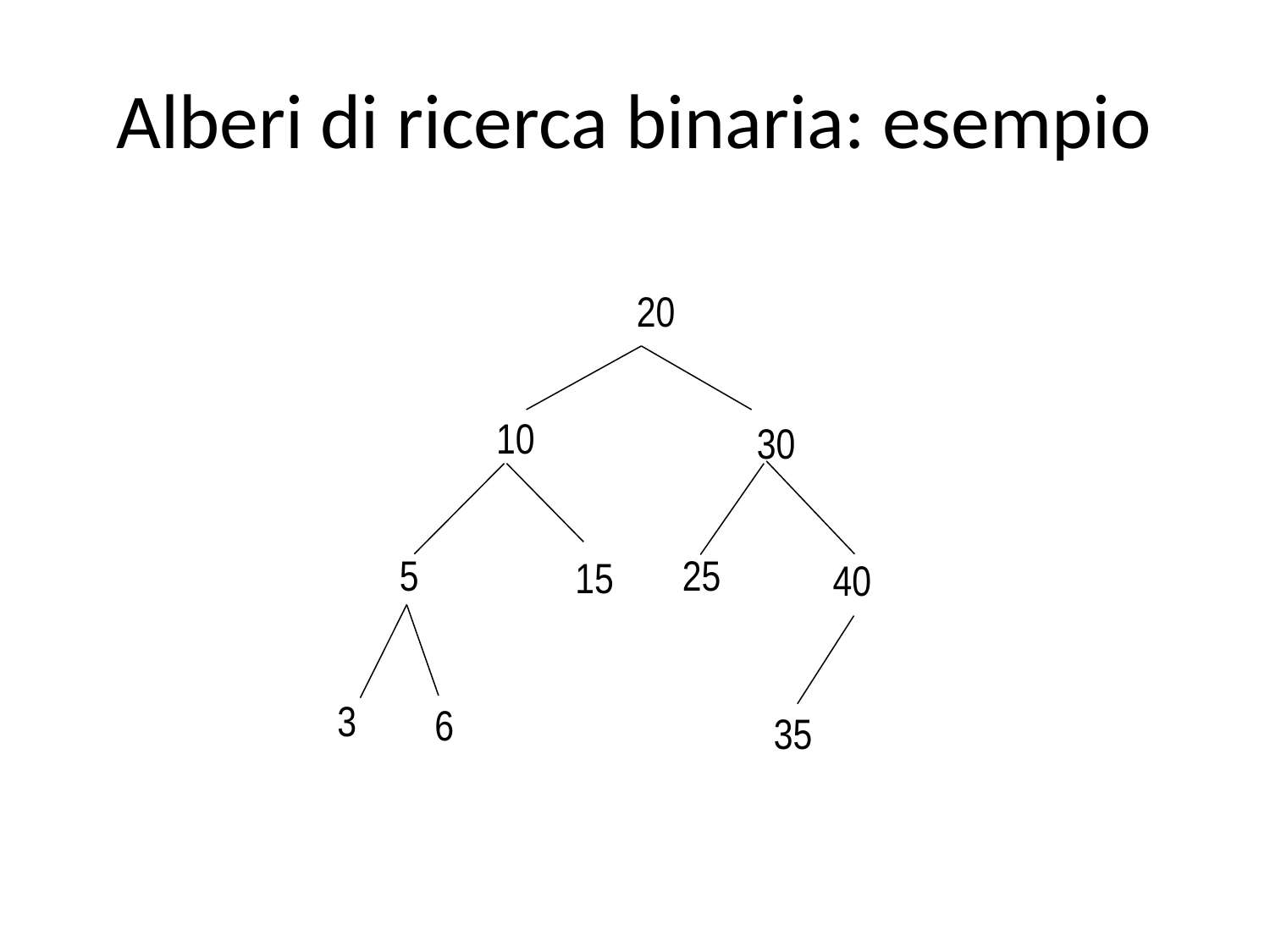

# Alberi di ricerca binaria: esempio
20

10
30

5
25
15
40

3
6
35